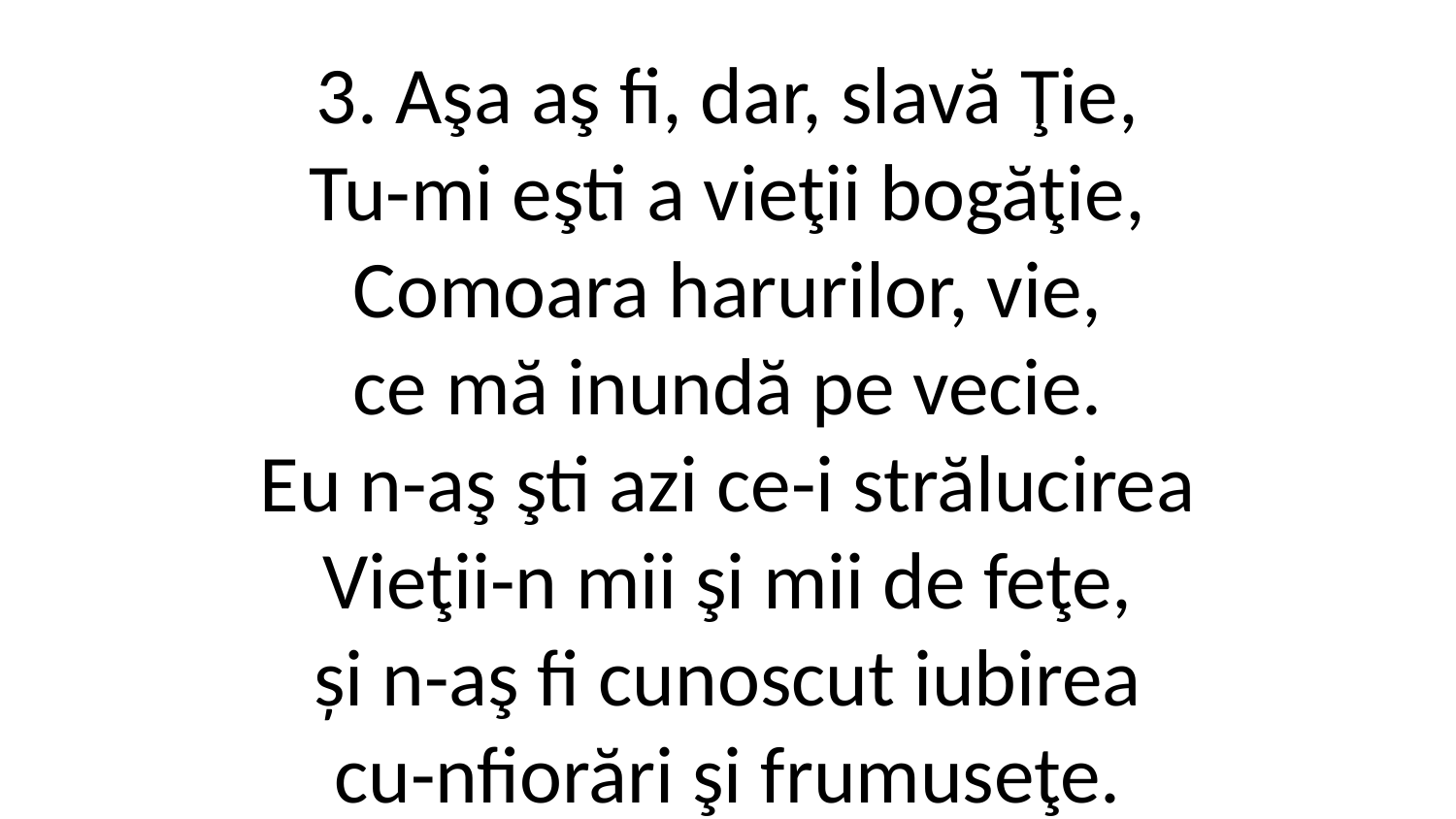

3. Aşa aş fi, dar, slavă Ţie,
Tu-mi eşti a vieţii bogăţie,
Comoara harurilor, vie,
ce mă inundă pe vecie.
Eu n-aş şti azi ce-i strălucirea
Vieţii-n mii şi mii de feţe,
și n-aş fi cunoscut iubirea
cu-nfiorări şi frumuseţe.